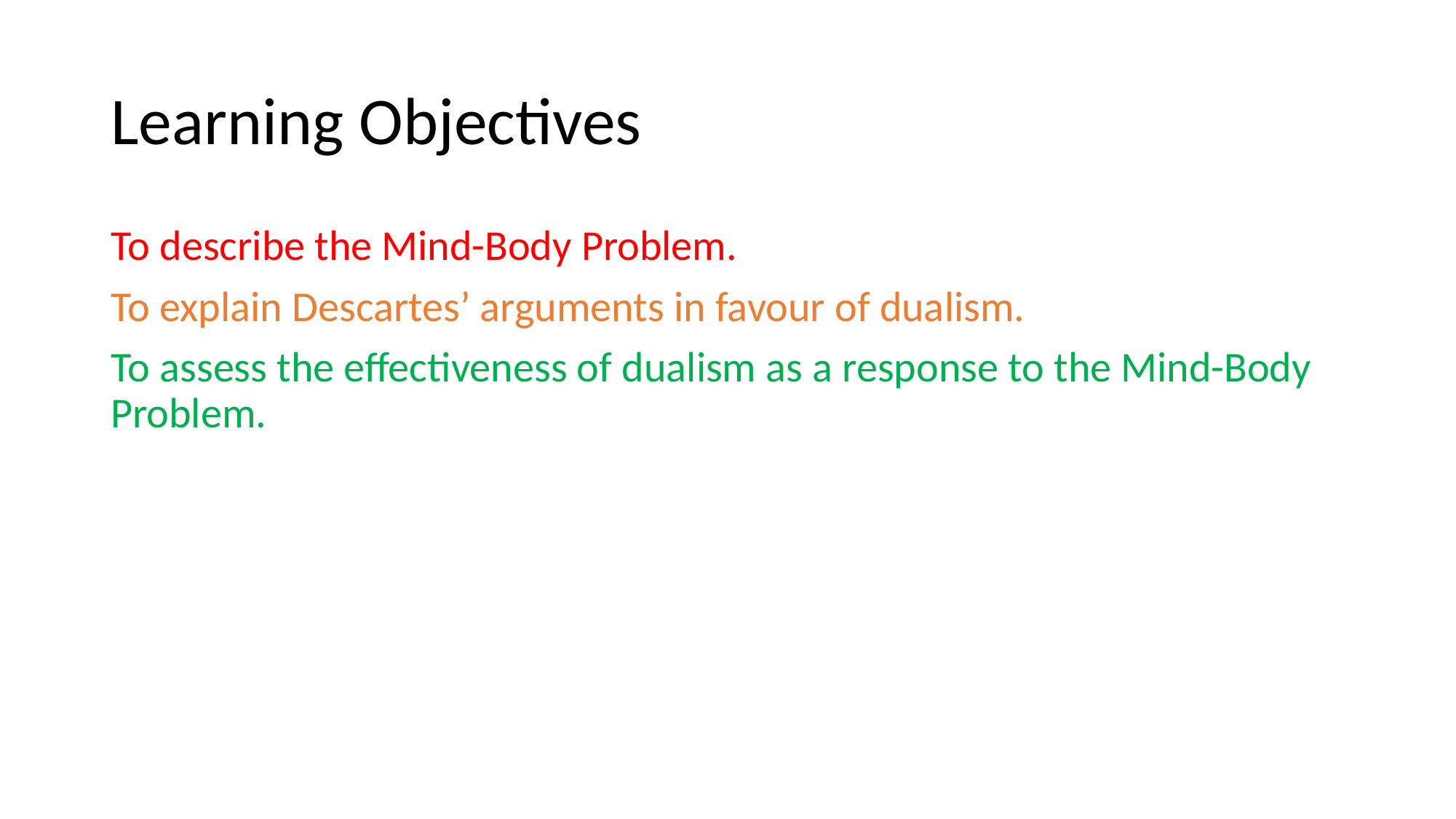

# Learning Objectives
To describe the Mind-Body Problem.
To explain Descartes’ arguments in favour of dualism.
To assess the effectiveness of dualism as a response to the Mind-Body Problem.